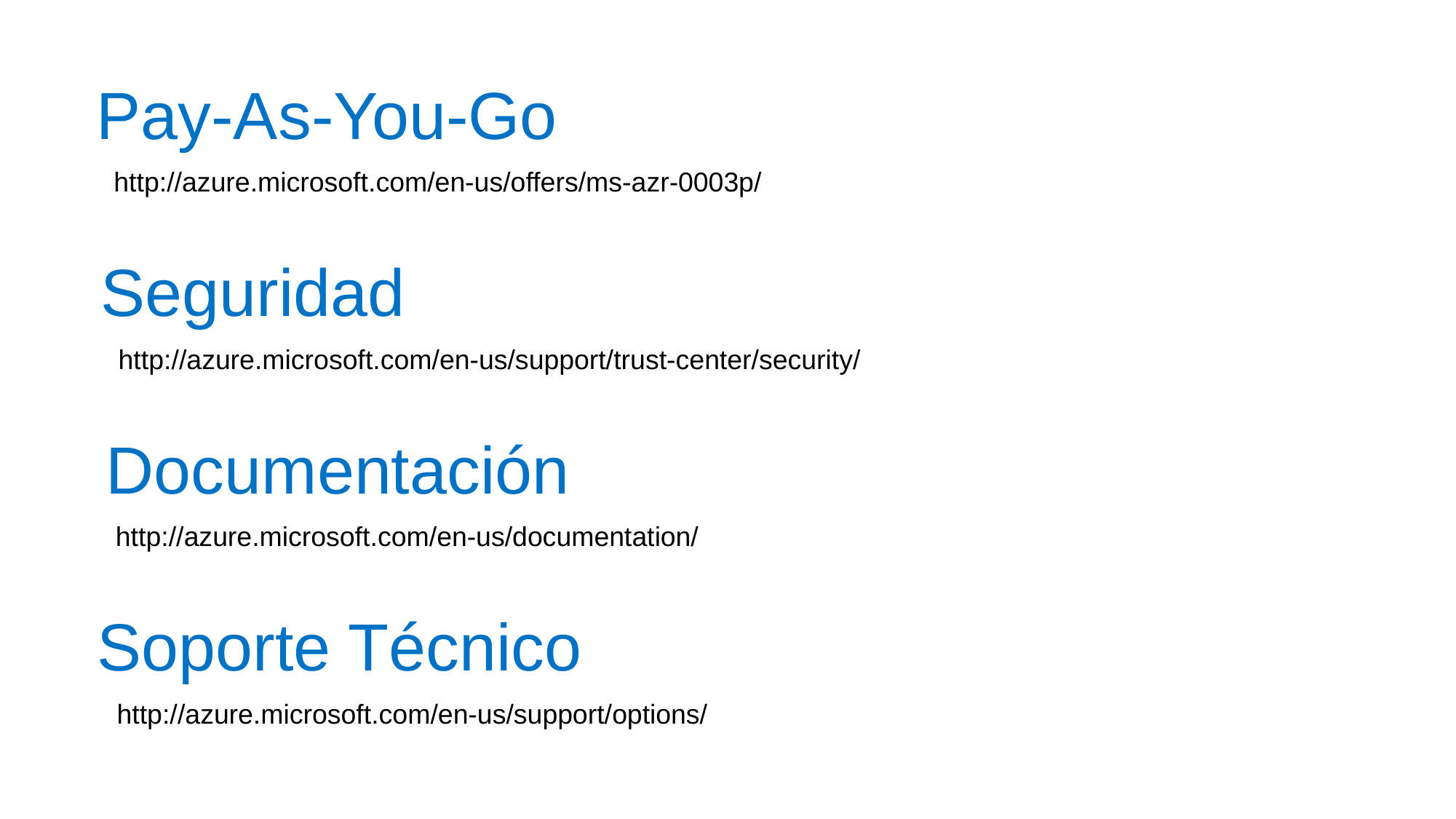

Pay-As-You-Go
http://azure.microsoft.com/en-us/offers/ms-azr-0003p/
Seguridad
http://azure.microsoft.com/en-us/support/trust-center/security/
Documentación
http://azure.microsoft.com/en-us/documentation/
Soporte Técnico
http://azure.microsoft.com/en-us/support/options/